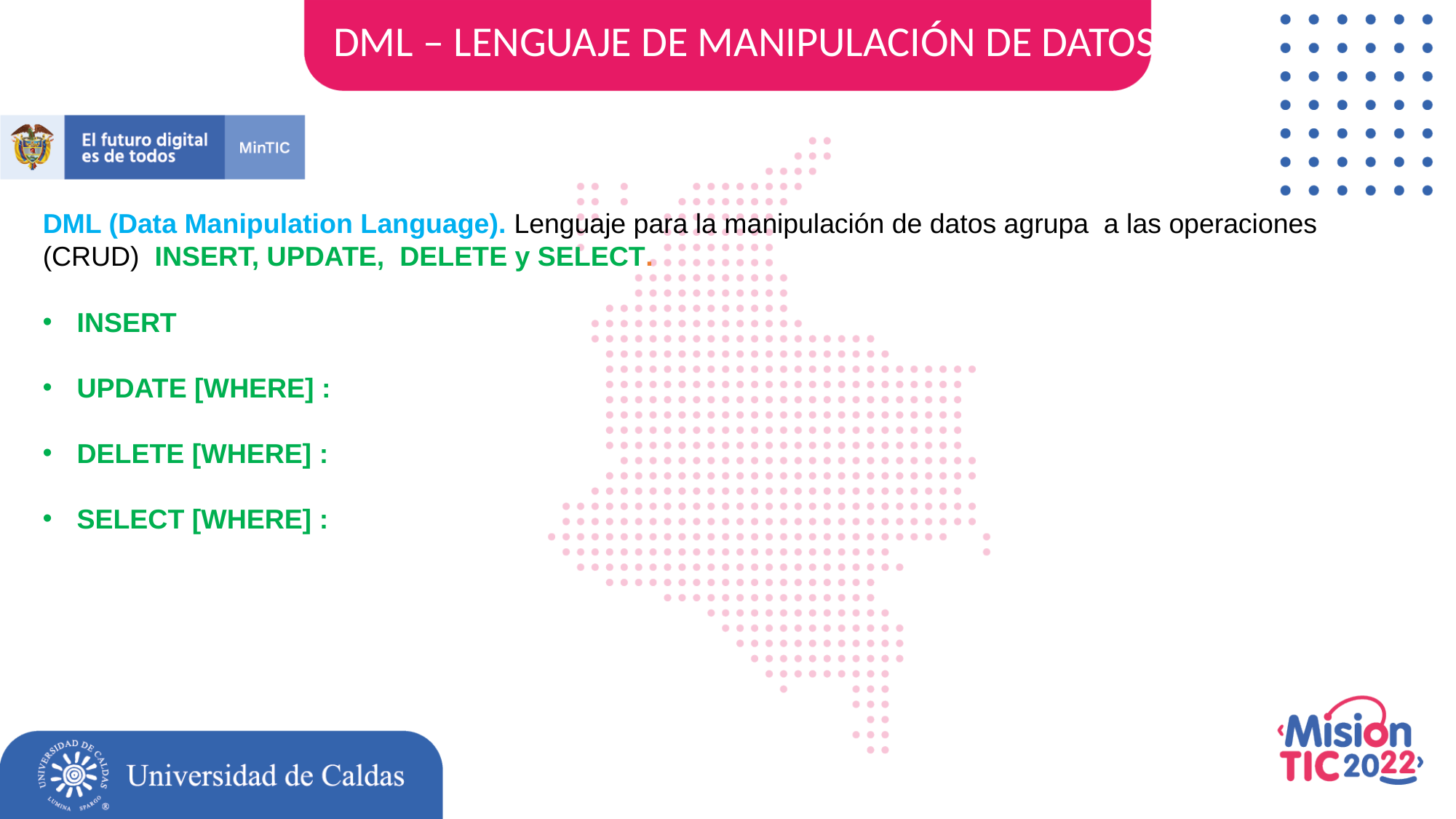

# DML – LENGUAJE DE MANIPULACIÓN DE DATOS
DML (Data Manipulation Language). Lenguaje para la manipulación de datos agrupa  a las operaciones (CRUD)  INSERT, UPDATE,  DELETE y SELECT.
INSERT

UPDATE [WHERE] :

DELETE [WHERE] :

SELECT [WHERE] :